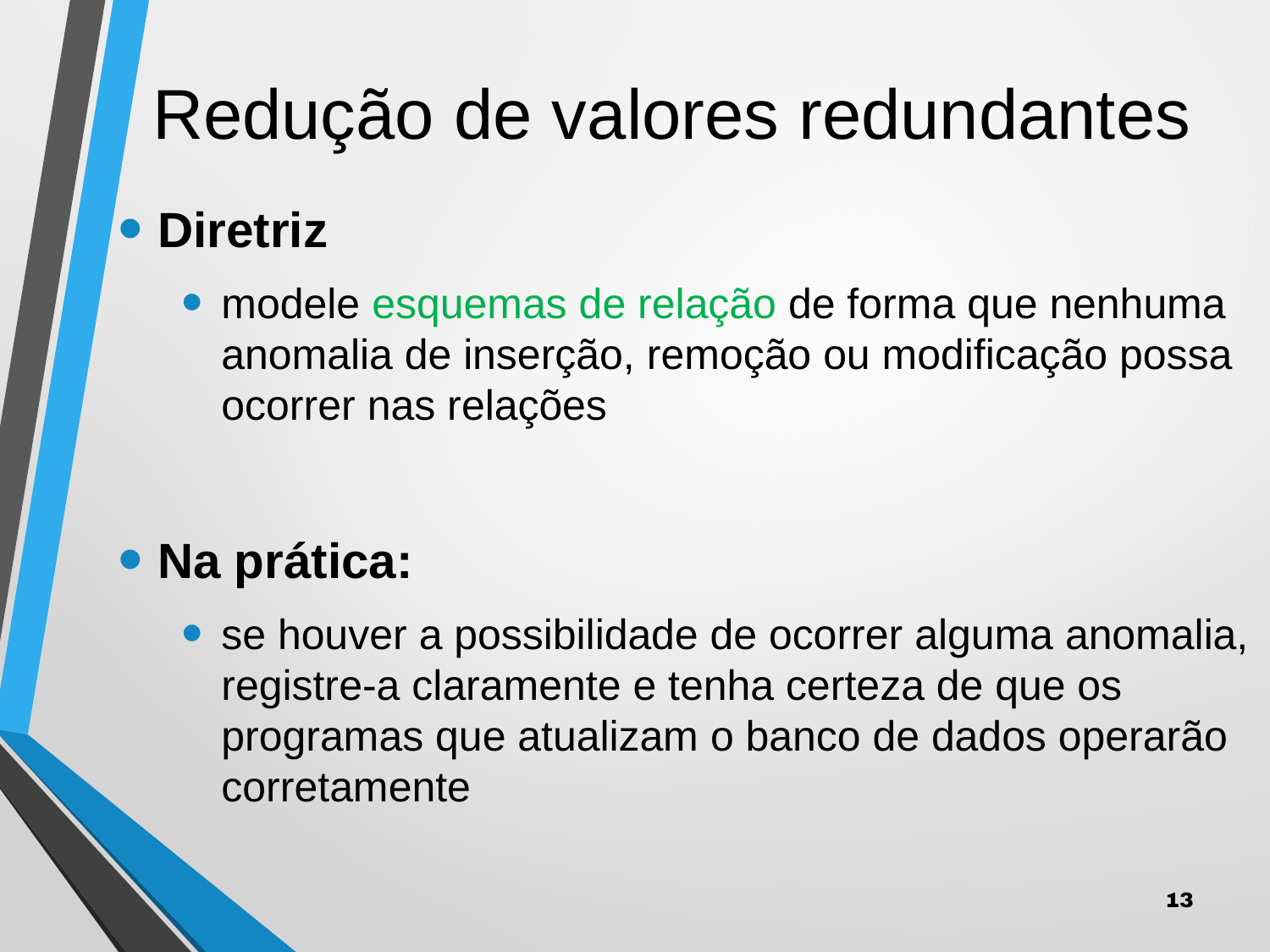

# Redução de valores redundantes
Diretriz
modele esquemas de relação de forma que nenhuma anomalia de inserção, remoção ou modificação possa ocorrer nas relações

Na prática:
se houver a possibilidade de ocorrer alguma anomalia, registre-a claramente e tenha certeza de que os programas que atualizam o banco de dados operarão corretamente

13